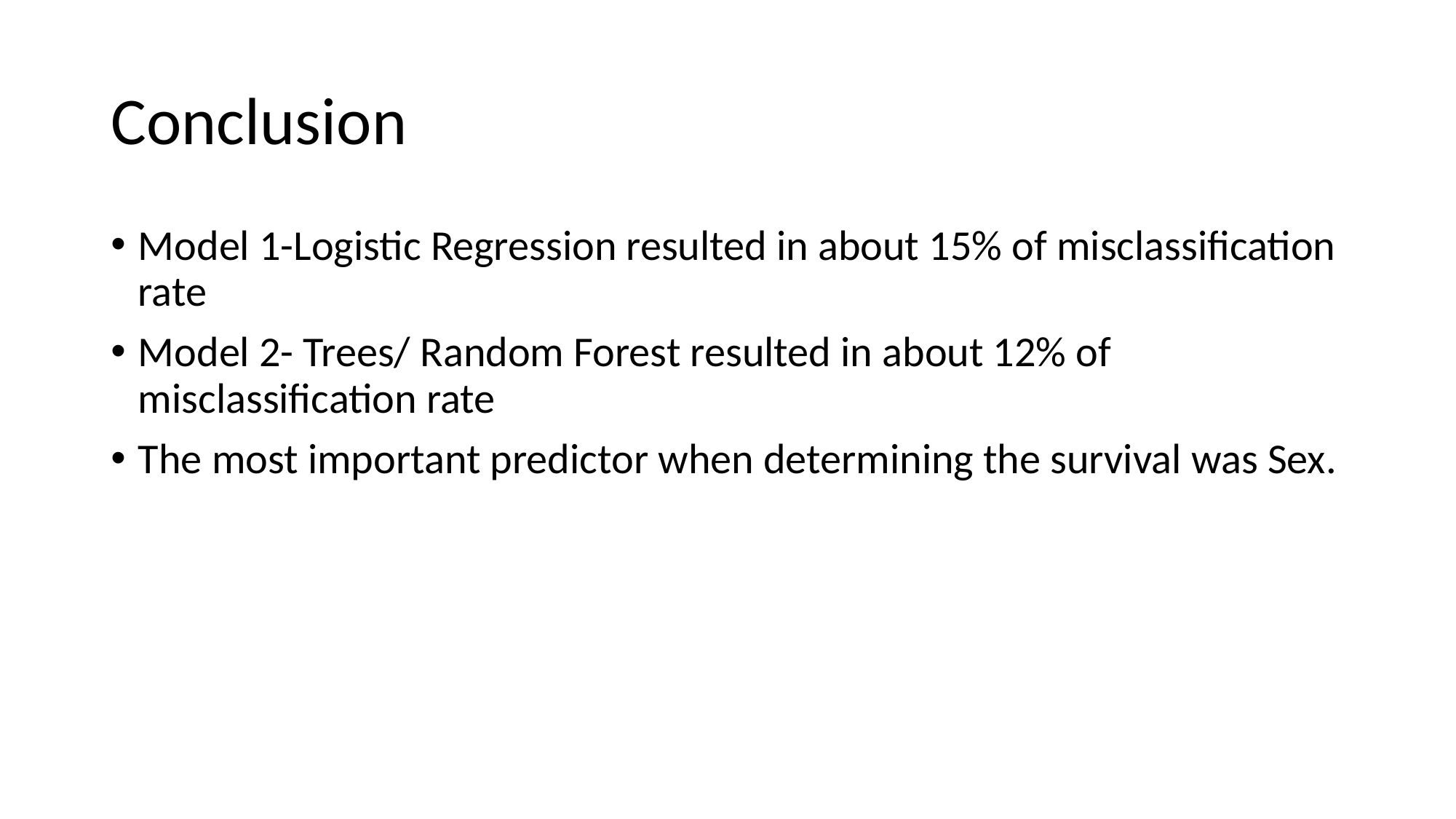

# Conclusion
Model 1-Logistic Regression resulted in about 15% of misclassification rate
Model 2- Trees/ Random Forest resulted in about 12% of misclassification rate
The most important predictor when determining the survival was Sex.